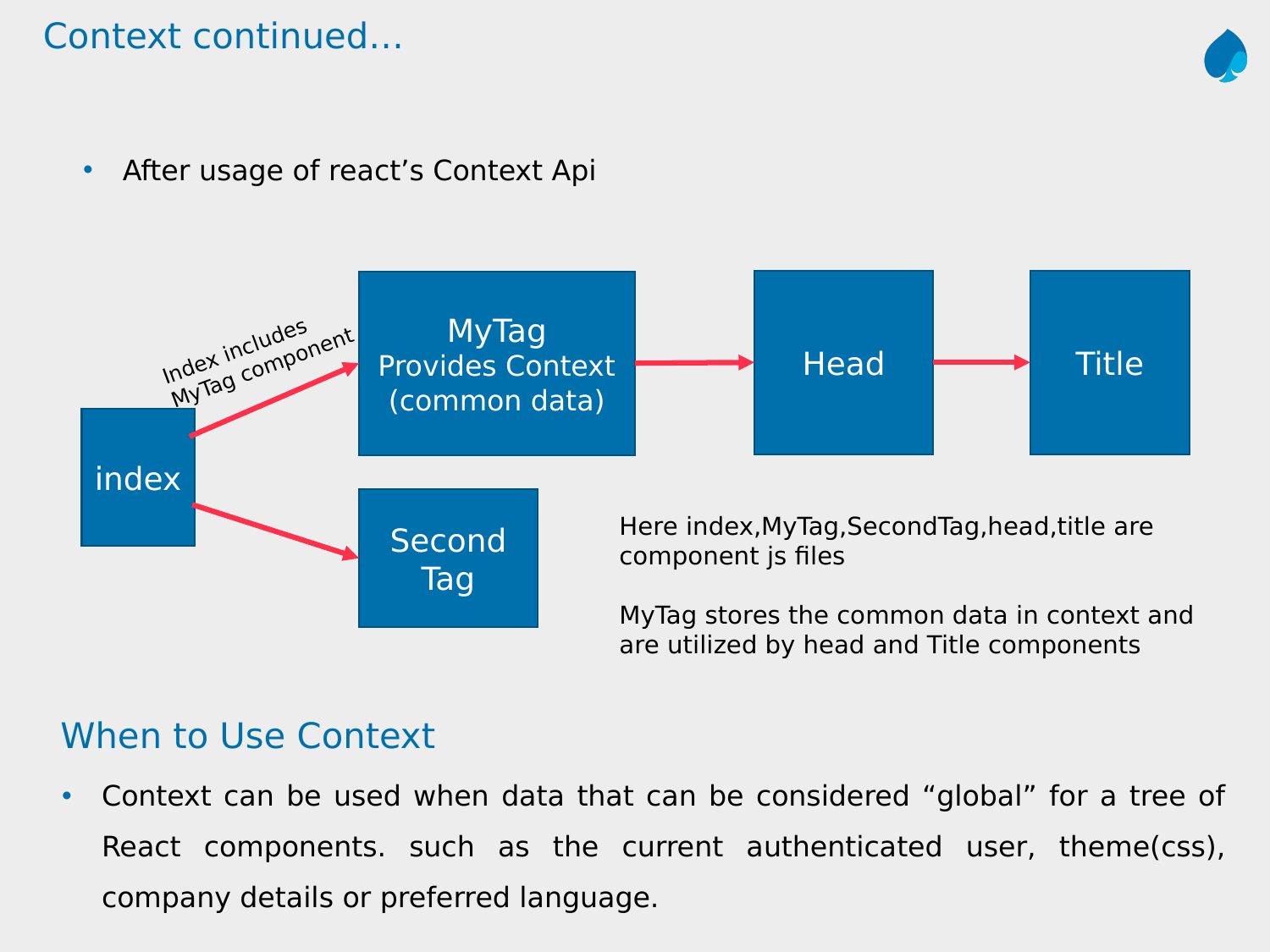

# Context continued…
After usage of react’s Context Api
Head
Title
MyTag
Provides Context
(common data)
index
Second
Tag
Here index,MyTag,SecondTag,head,title are component js files

MyTag stores the common data in context and are utilized by head and Title components
Index includes MyTag component
When to Use Context
Context can be used when data that can be considered “global” for a tree of React components. such as the current authenticated user, theme(css), company details or preferred language.